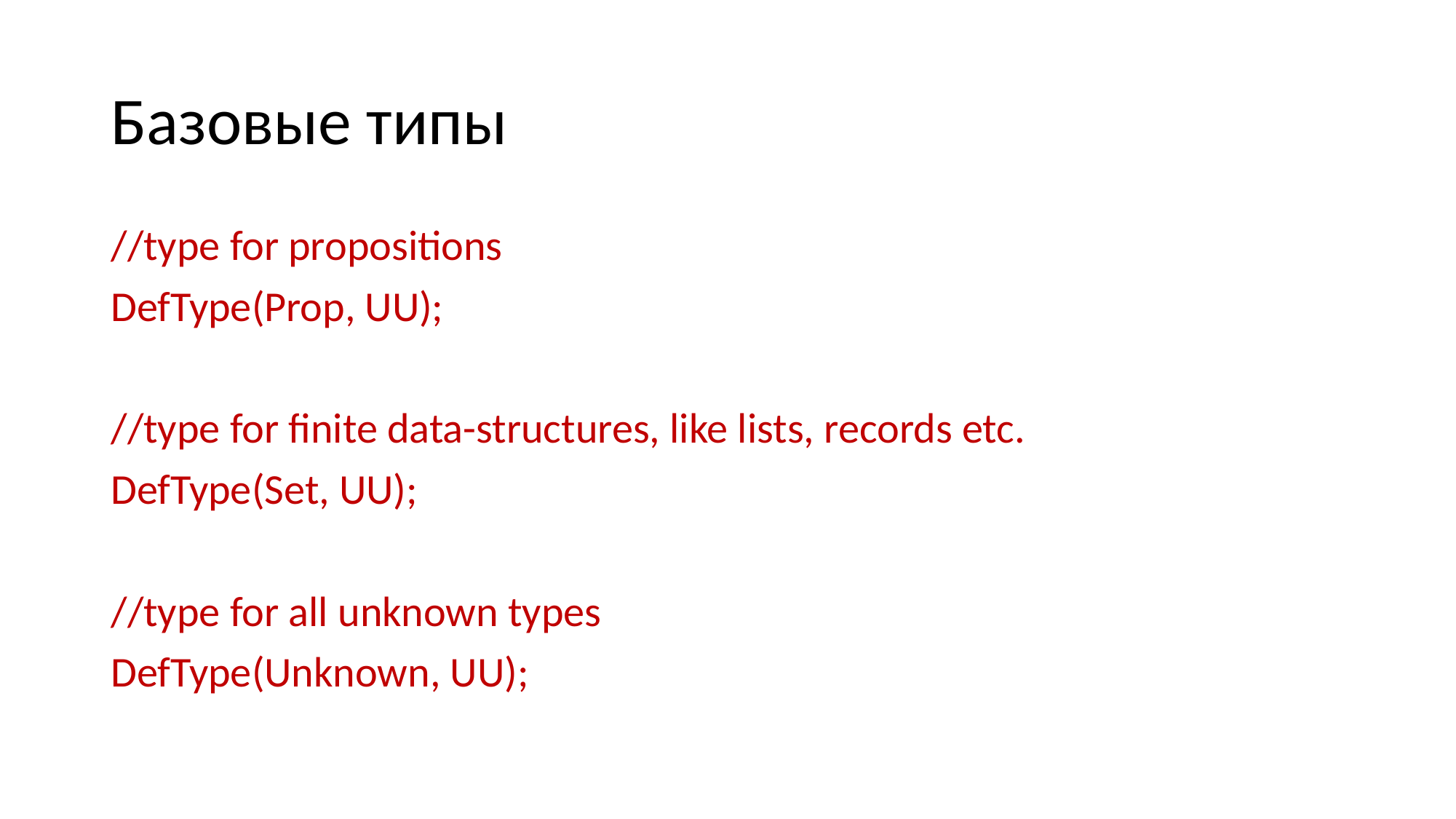

# Базовые типы
//type for propositions
DefType(Prop, UU);

//type for finite data-structures, like lists, records etc.
DefType(Set, UU);

//type for all unknown types
DefType(Unknown, UU);